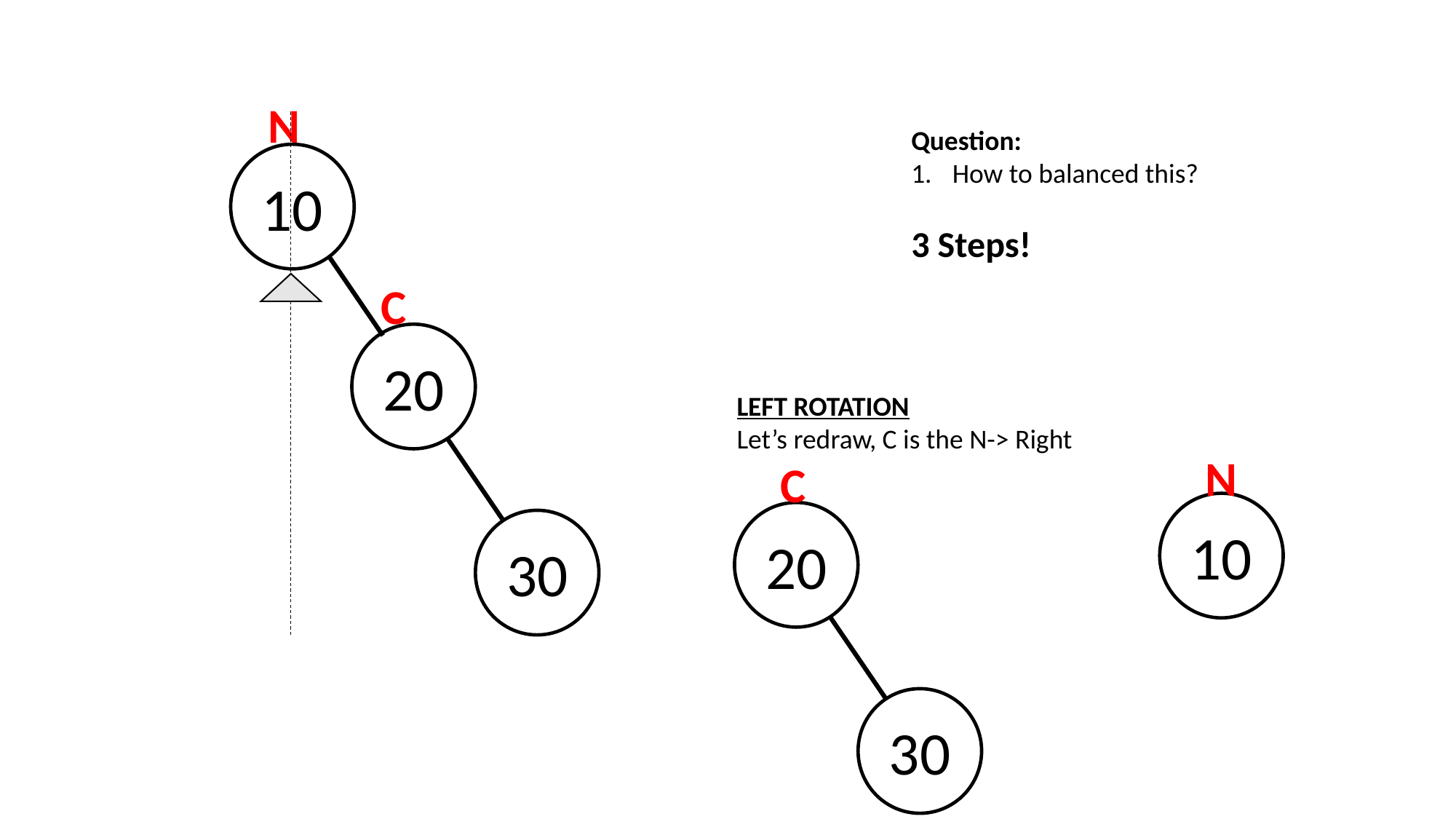

N
Question:
How to balanced this?

3 Steps!

10
C

20
LEFT ROTATION
Let’s redraw, C is the N-> Right
N
C
10
20
30
30